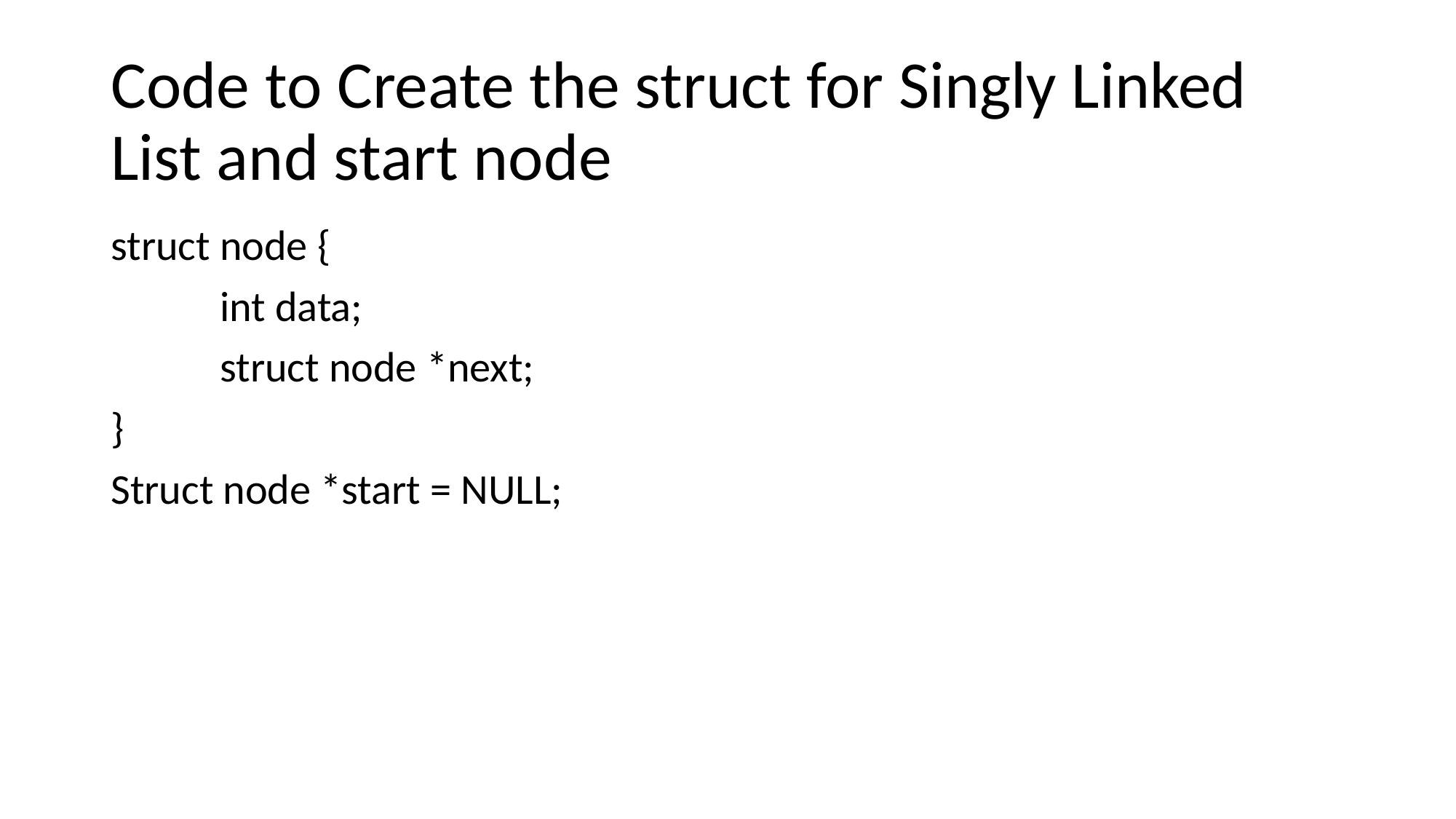

# Code to Create the struct for Singly Linked List and start node
struct node {
	int data;
	struct node *next;
}
Struct node *start = NULL;